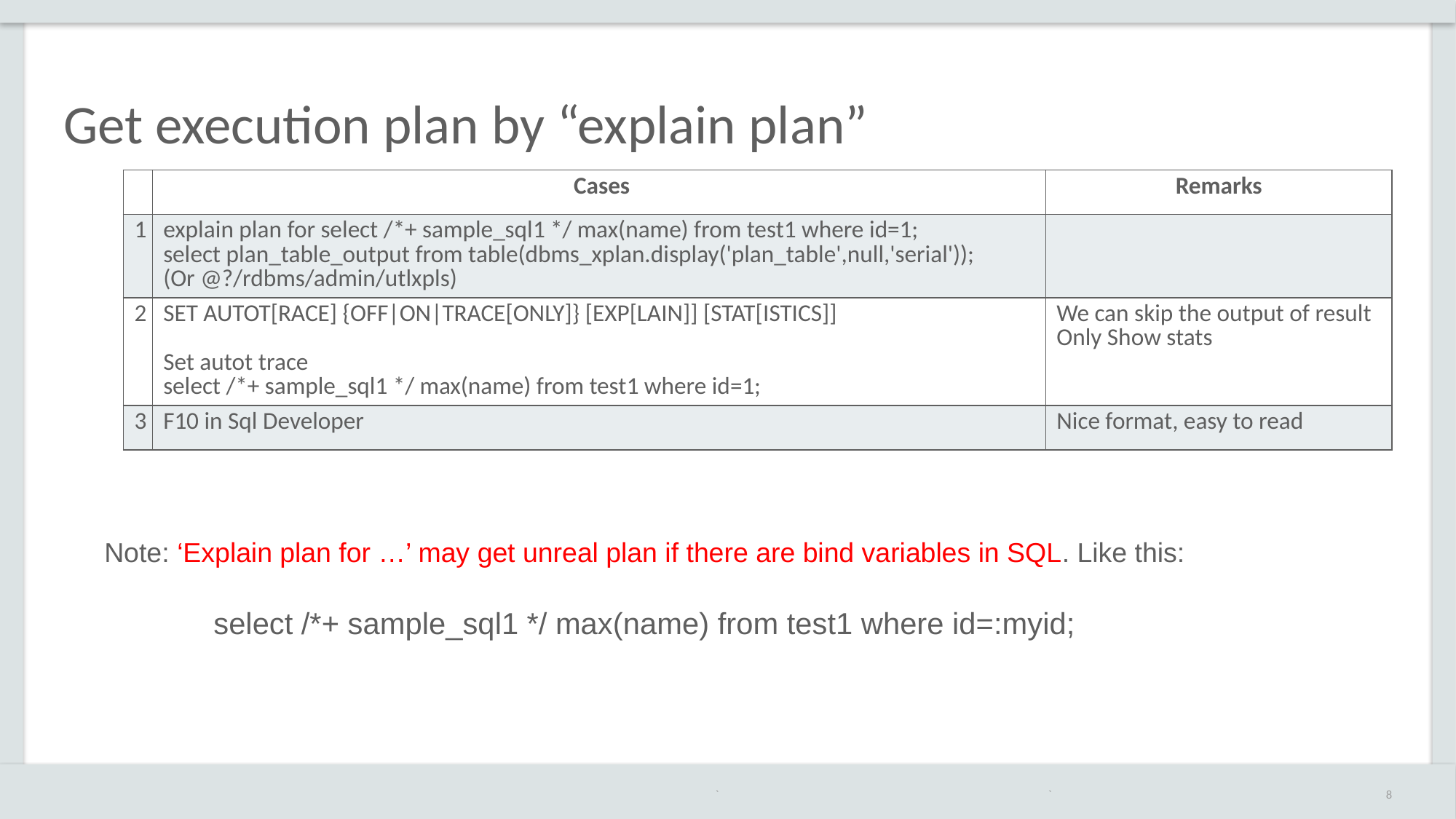

# Get execution plan by “explain plan”
|  | Cases | Remarks |
| --- | --- | --- |
| 1 | explain plan for select /\*+ sample\_sql1 \*/ max(name) from test1 where id=1; select plan\_table\_output from table(dbms\_xplan.display('plan\_table',null,'serial')); (Or @?/rdbms/admin/utlxpls) |  |
| 2 | SET AUTOT[RACE] {OFF|ON|TRACE[ONLY]} [EXP[LAIN]] [STAT[ISTICS]] Set autot trace select /\*+ sample\_sql1 \*/ max(name) from test1 where id=1; | We can skip the output of result Only Show stats |
| 3 | F10 in Sql Developer | Nice format, easy to read |

Note: ‘Explain plan for …’ may get unreal plan if there are bind variables in SQL. Like this:

	select /*+ sample_sql1 */ max(name) from test1 where id=:myid;
`
8